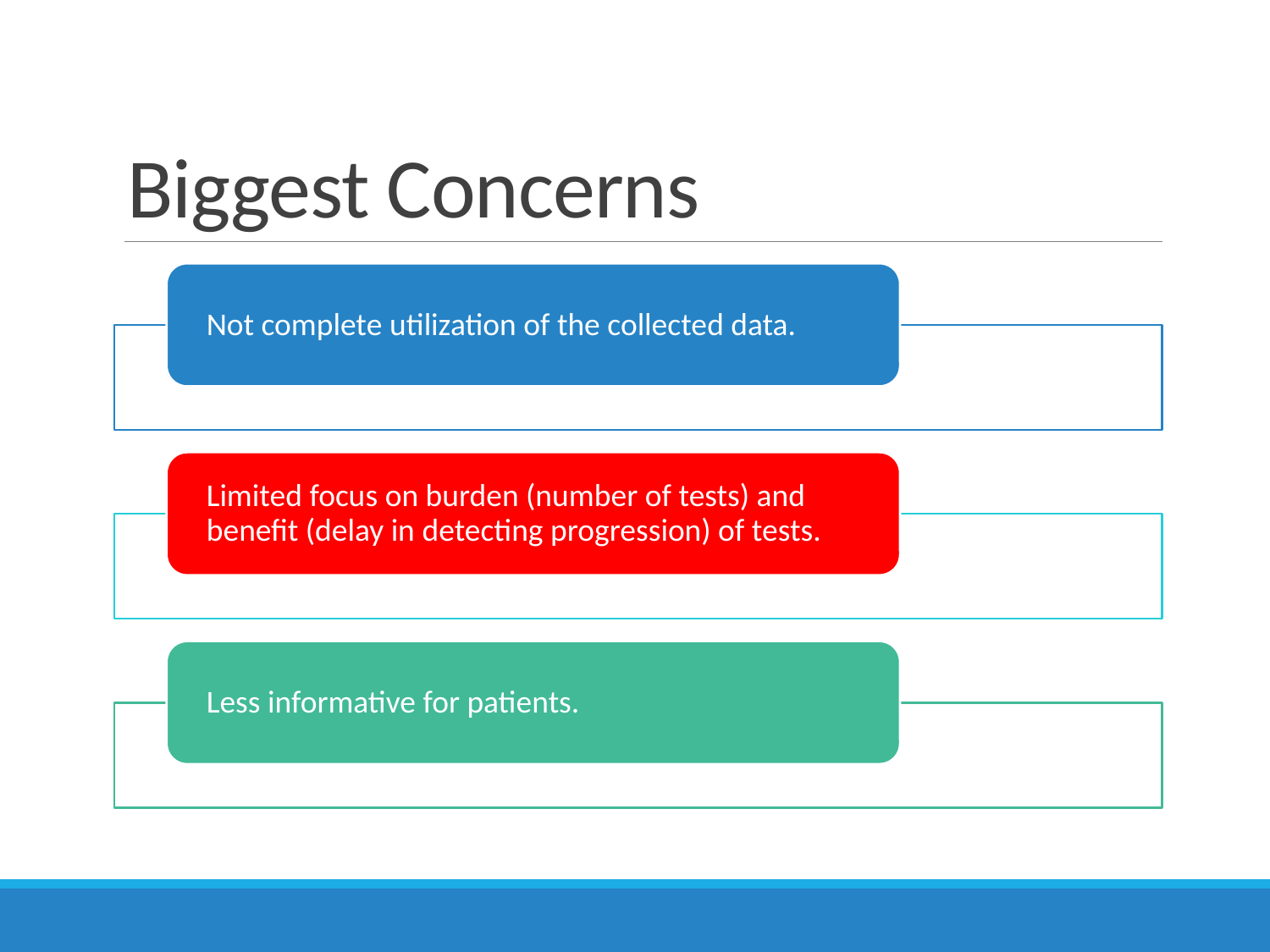

# Biggest Concerns
Not complete utilization of the collected data.
Limited focus on burden (number of tests) and benefit (delay in detecting progression) of tests.
Less informative for patients.